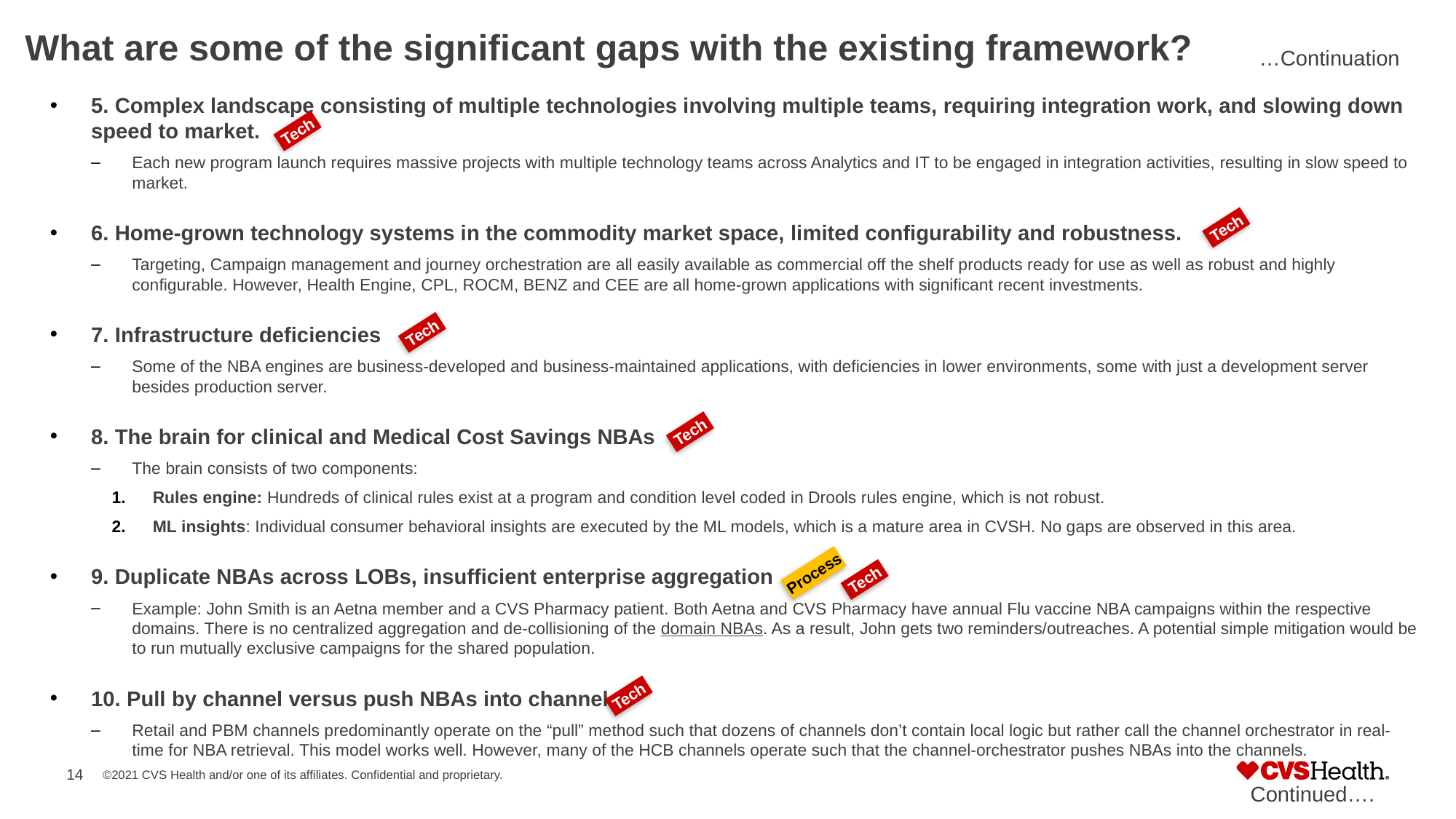

# What are some of the significant gaps with the existing framework?
…Continuation
5. Complex landscape consisting of multiple technologies involving multiple teams, requiring integration work, and slowing down speed to market.
Each new program launch requires massive projects with multiple technology teams across Analytics and IT to be engaged in integration activities, resulting in slow speed to market.
6. Home-grown technology systems in the commodity market space, limited configurability and robustness.
Targeting, Campaign management and journey orchestration are all easily available as commercial off the shelf products ready for use as well as robust and highly configurable. However, Health Engine, CPL, ROCM, BENZ and CEE are all home-grown applications with significant recent investments.
7. Infrastructure deficiencies
Some of the NBA engines are business-developed and business-maintained applications, with deficiencies in lower environments, some with just a development server besides production server.
8. The brain for clinical and Medical Cost Savings NBAs
The brain consists of two components:
Rules engine: Hundreds of clinical rules exist at a program and condition level coded in Drools rules engine, which is not robust.
ML insights: Individual consumer behavioral insights are executed by the ML models, which is a mature area in CVSH. No gaps are observed in this area.
9. Duplicate NBAs across LOBs, insufficient enterprise aggregation
Example: John Smith is an Aetna member and a CVS Pharmacy patient. Both Aetna and CVS Pharmacy have annual Flu vaccine NBA campaigns within the respective domains. There is no centralized aggregation and de-collisioning of the domain NBAs. As a result, John gets two reminders/outreaches. A potential simple mitigation would be to run mutually exclusive campaigns for the shared population.
10. Pull by channel versus push NBAs into channel
Retail and PBM channels predominantly operate on the “pull” method such that dozens of channels don’t contain local logic but rather call the channel orchestrator in real-time for NBA retrieval. This model works well. However, many of the HCB channels operate such that the channel-orchestrator pushes NBAs into the channels.

Tech
Tech
Tech
Tech
Process
Tech
Tech
Continued….